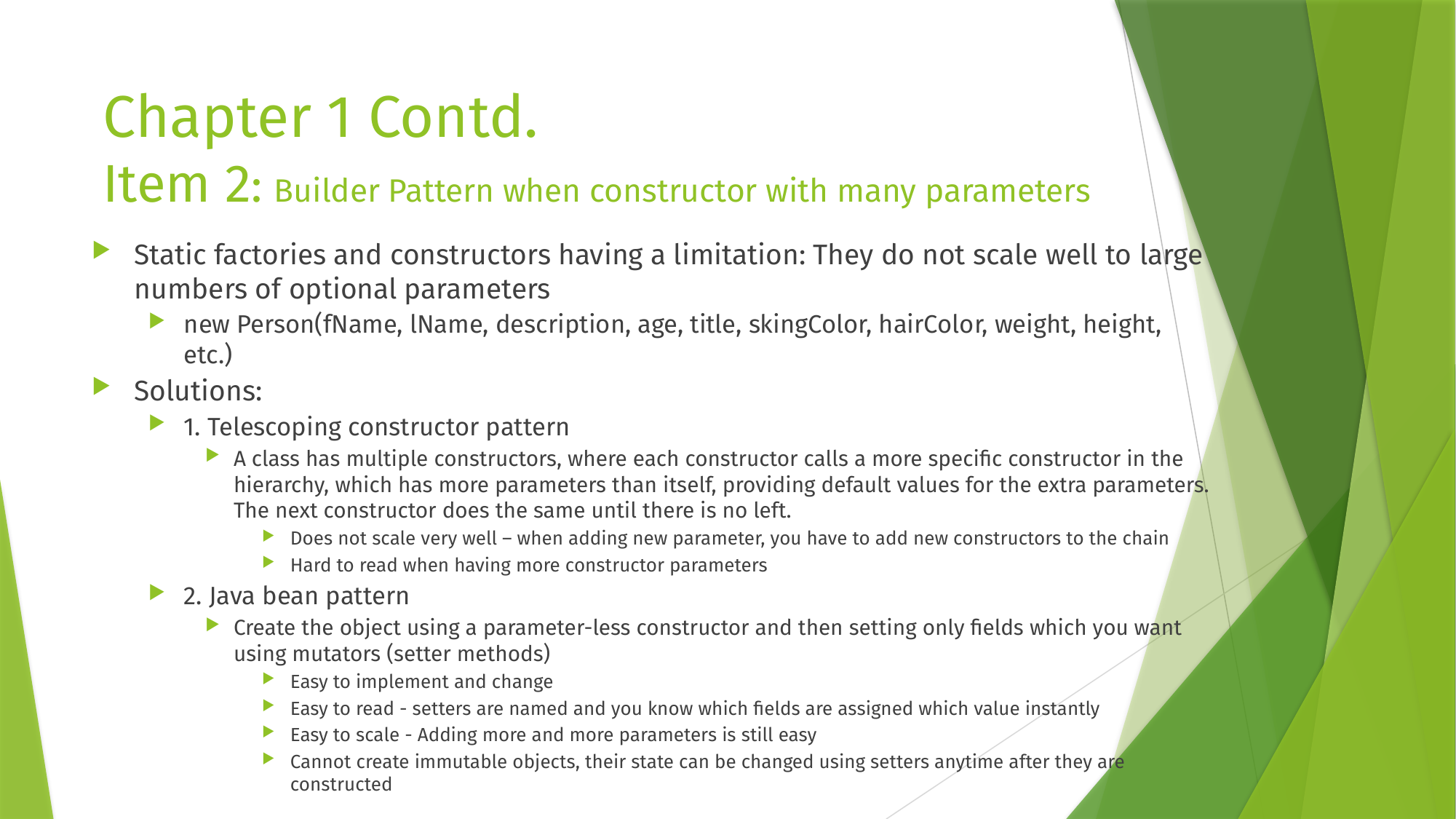

# Chapter 1 Contd. Item 2: Builder Pattern when constructor with many parameters
Static factories and constructors having a limitation: They do not scale well to large numbers of optional parameters
new Person(fName, lName, description, age, title, skingColor, hairColor, weight, height, etc.)
Solutions:
1. Telescoping constructor pattern
A class has multiple constructors, where each constructor calls a more specific constructor in the hierarchy, which has more parameters than itself, providing default values for the extra parameters. The next constructor does the same until there is no left.
Does not scale very well – when adding new parameter, you have to add new constructors to the chain
Hard to read when having more constructor parameters
2. Java bean pattern
Create the object using a parameter-less constructor and then setting only fields which you want using mutators (setter methods)
Easy to implement and change
Easy to read - setters are named and you know which fields are assigned which value instantly
Easy to scale - Adding more and more parameters is still easy
Cannot create immutable objects, their state can be changed using setters anytime after they are constructed